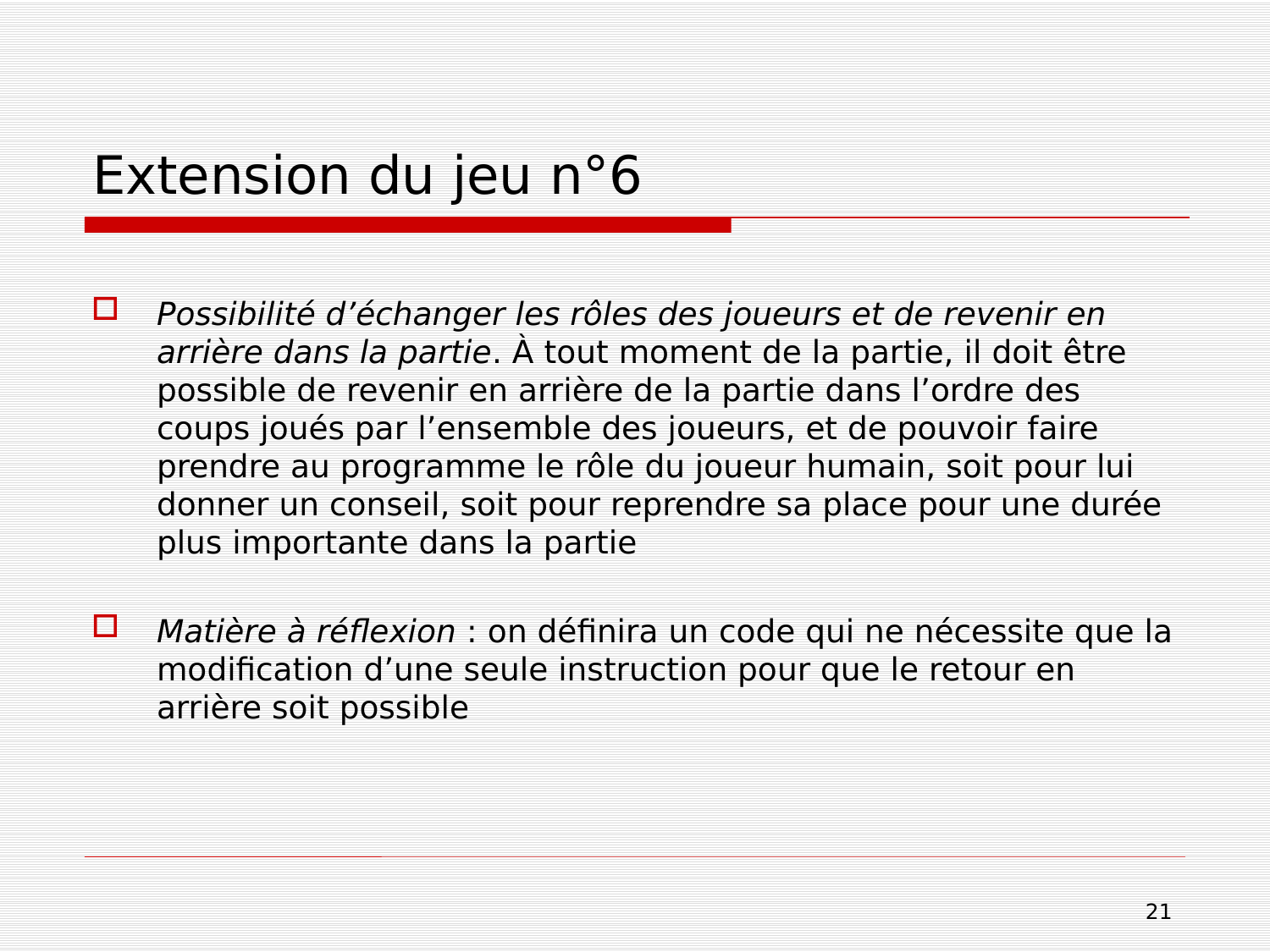

# Extension du jeu n°6

Possibilité d’échanger les rôles des joueurs et de revenir en arrière dans la partie. À tout moment de la partie, il doit être possible de revenir en arrière de la partie dans l’ordre des coups joués par l’ensemble des joueurs, et de pouvoir faire prendre au programme le rôle du joueur humain, soit pour lui donner un conseil, soit pour reprendre sa place pour une durée plus importante dans la partie

Matière à réflexion : on définira un code qui ne nécessite que la modification d’une seule instruction pour que le retour en arrière soit possible

21